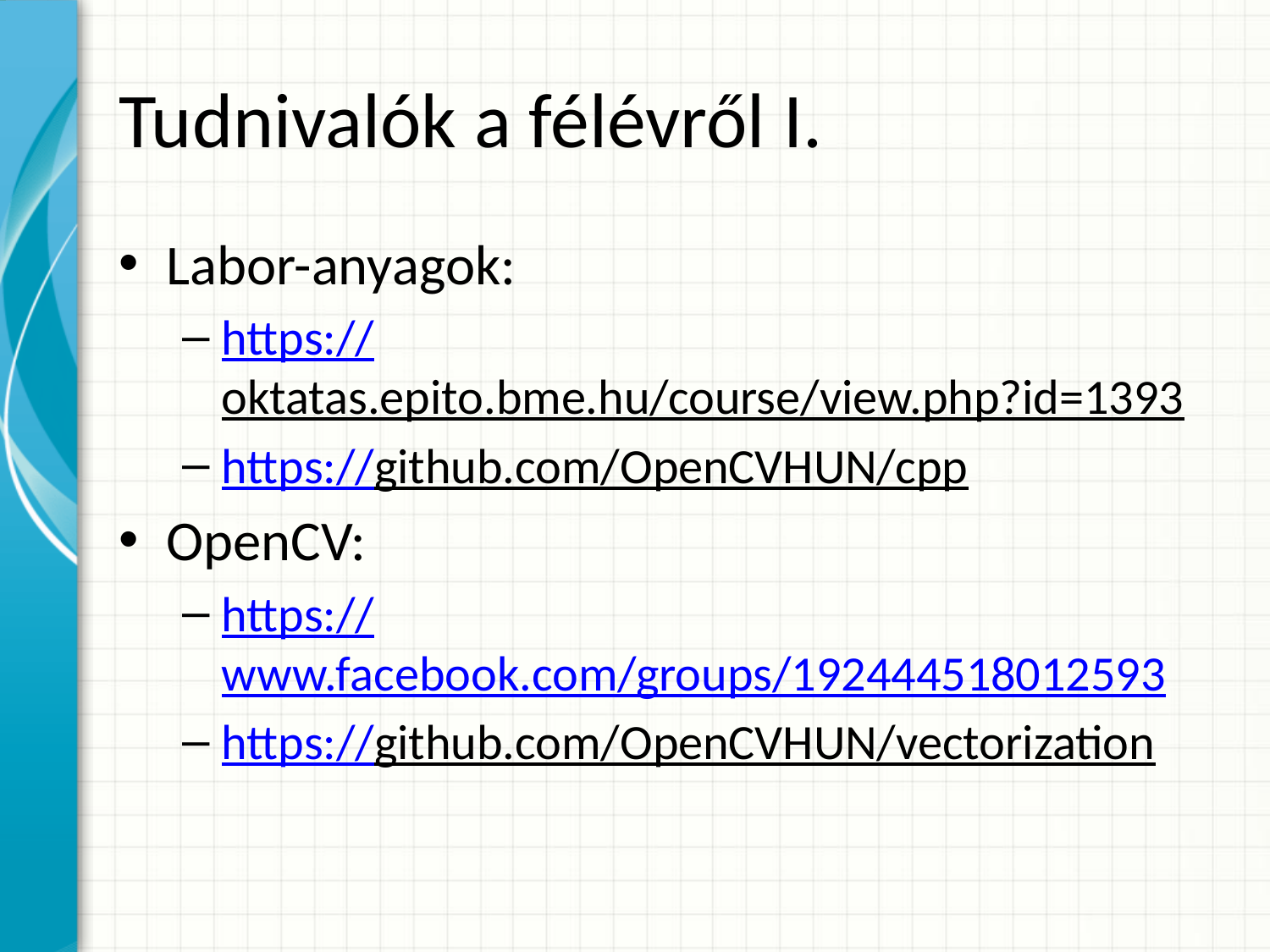

# Tudnivalók a félévről I.
Labor-anyagok:
https://oktatas.epito.bme.hu/course/view.php?id=1393
https://github.com/OpenCVHUN/cpp
OpenCV:
https://www.facebook.com/groups/192444518012593
https://github.com/OpenCVHUN/vectorization